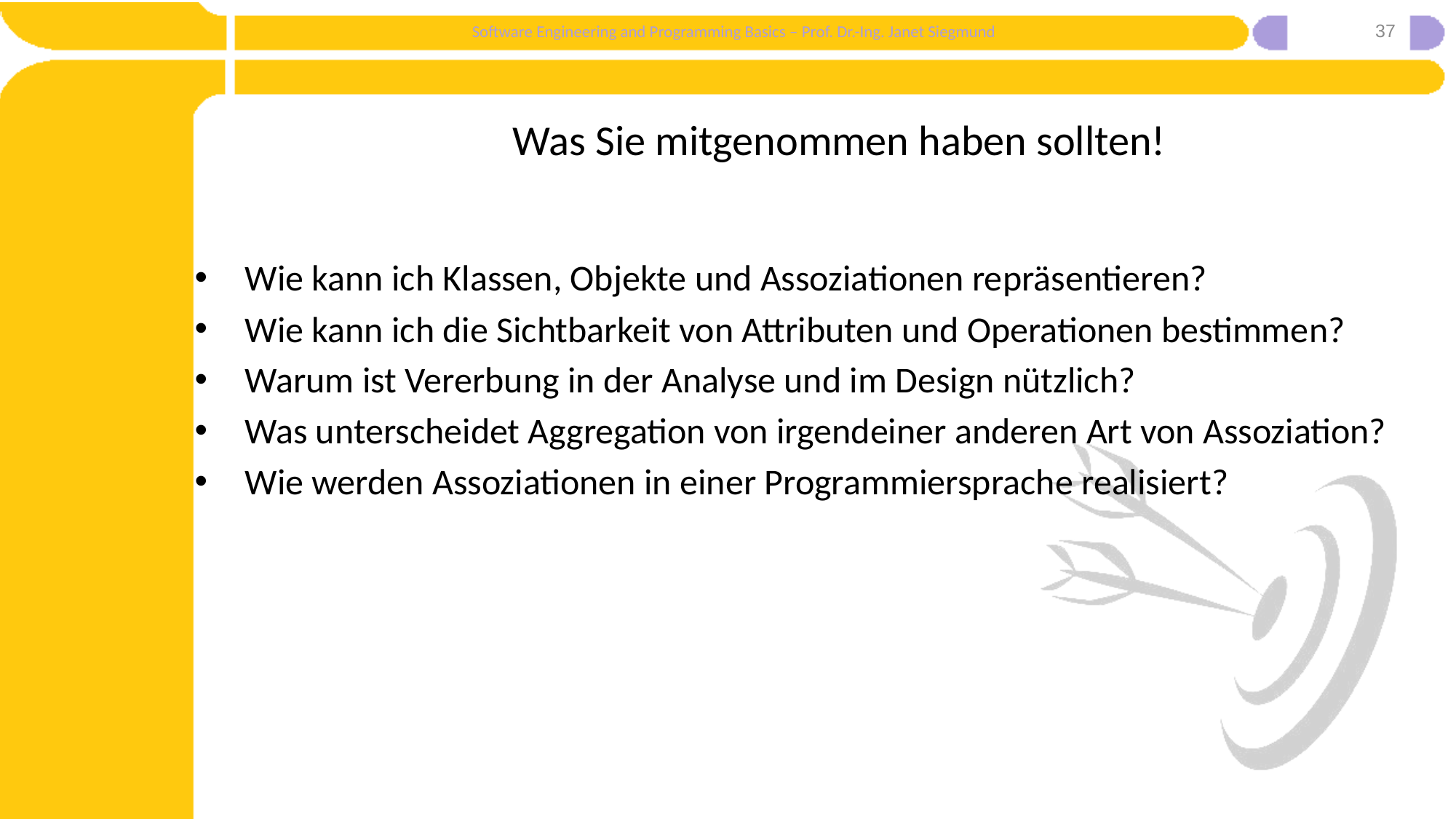

37
# Was Sie mitgenommen haben sollten!
Wie kann ich Klassen, Objekte und Assoziationen repräsentieren?
Wie kann ich die Sichtbarkeit von Attributen und Operationen bestimmen?
Warum ist Vererbung in der Analyse und im Design nützlich?
Was unterscheidet Aggregation von irgendeiner anderen Art von Assoziation?
Wie werden Assoziationen in einer Programmiersprache realisiert?